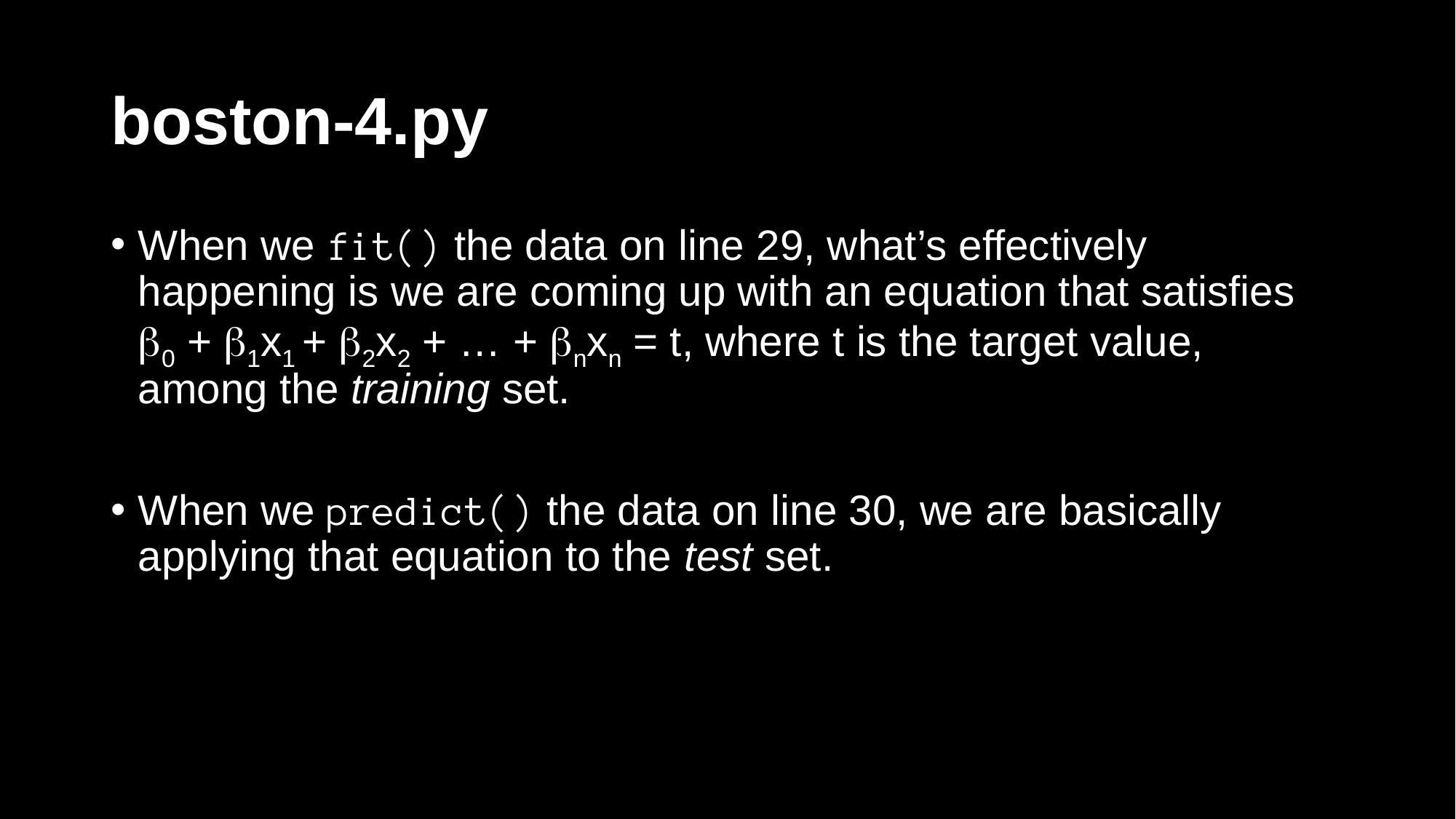

# boston-4.py
When we fit() the data on line 29, what’s effectively happening is we are coming up with an equation that satisfies β0 + β1x1 + β2x2 + … + βnxn = t, where t is the target value, among the training set.

When we predict() the data on line 30, we are basically applying that equation to the test set.